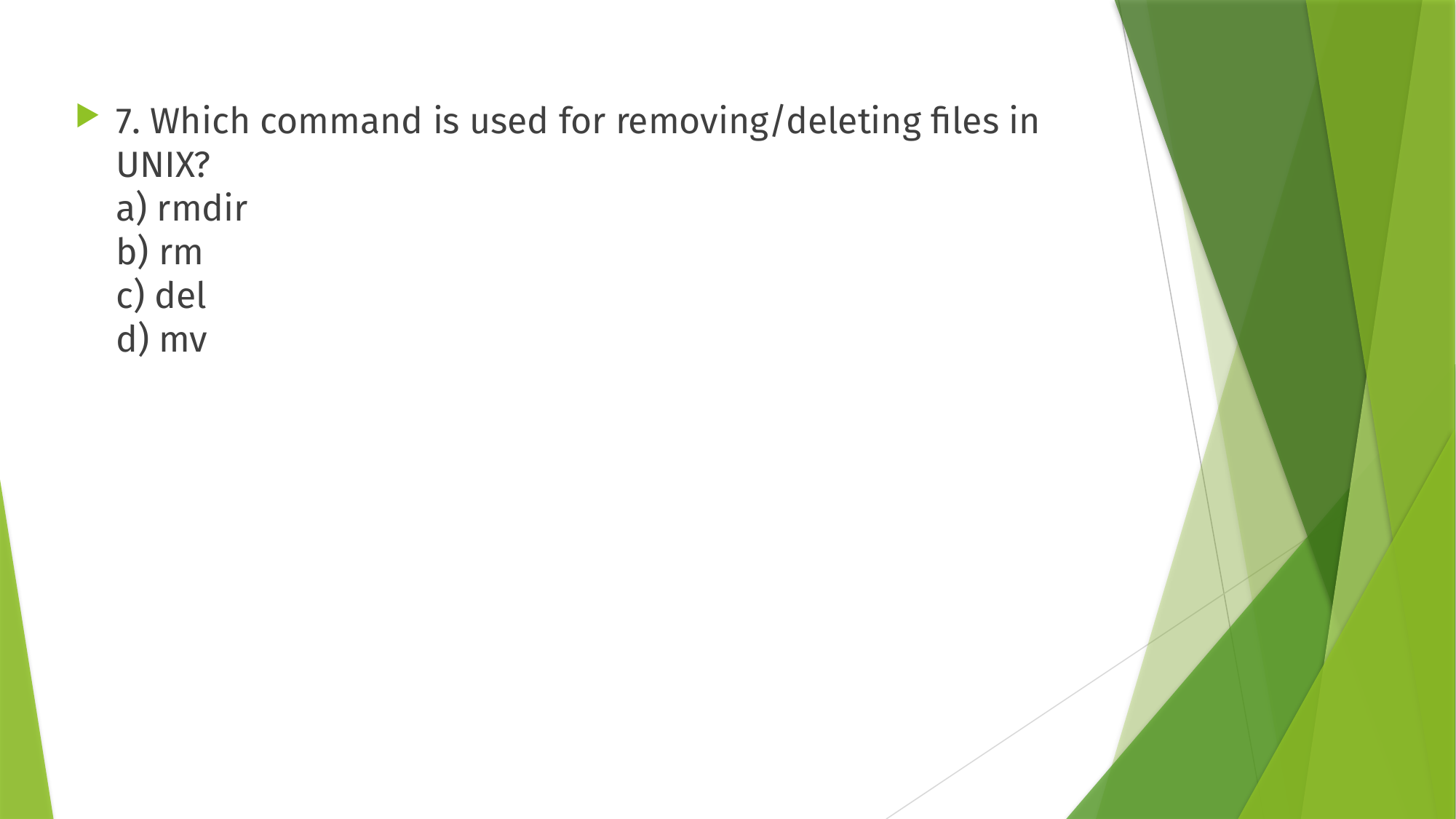

7. Which command is used for removing/deleting files in UNIX?
a) rmdir
b) rm
c) del
d) mv